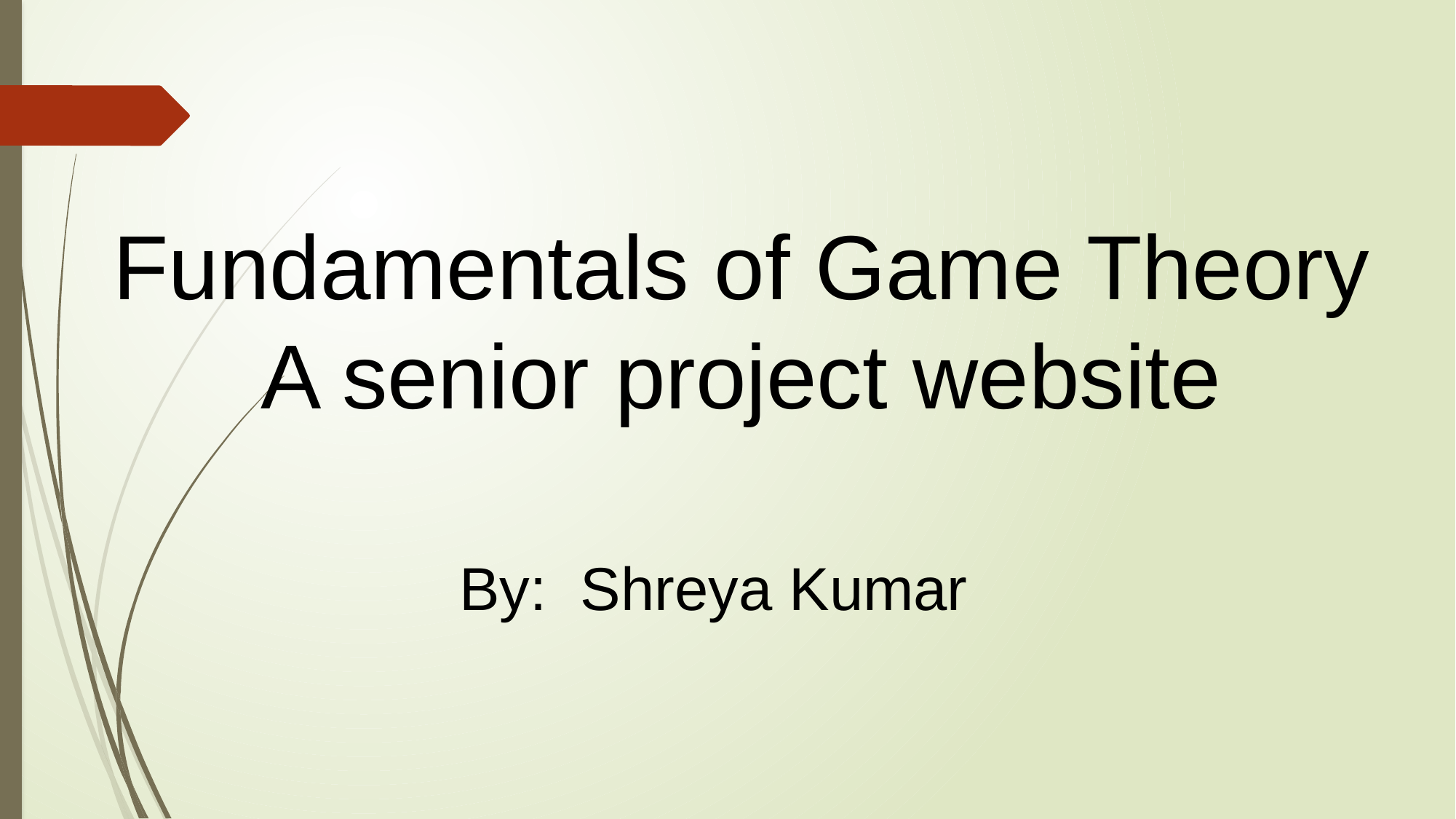

Fundamentals of Game Theory
A senior project website
By:  Shreya Kumar